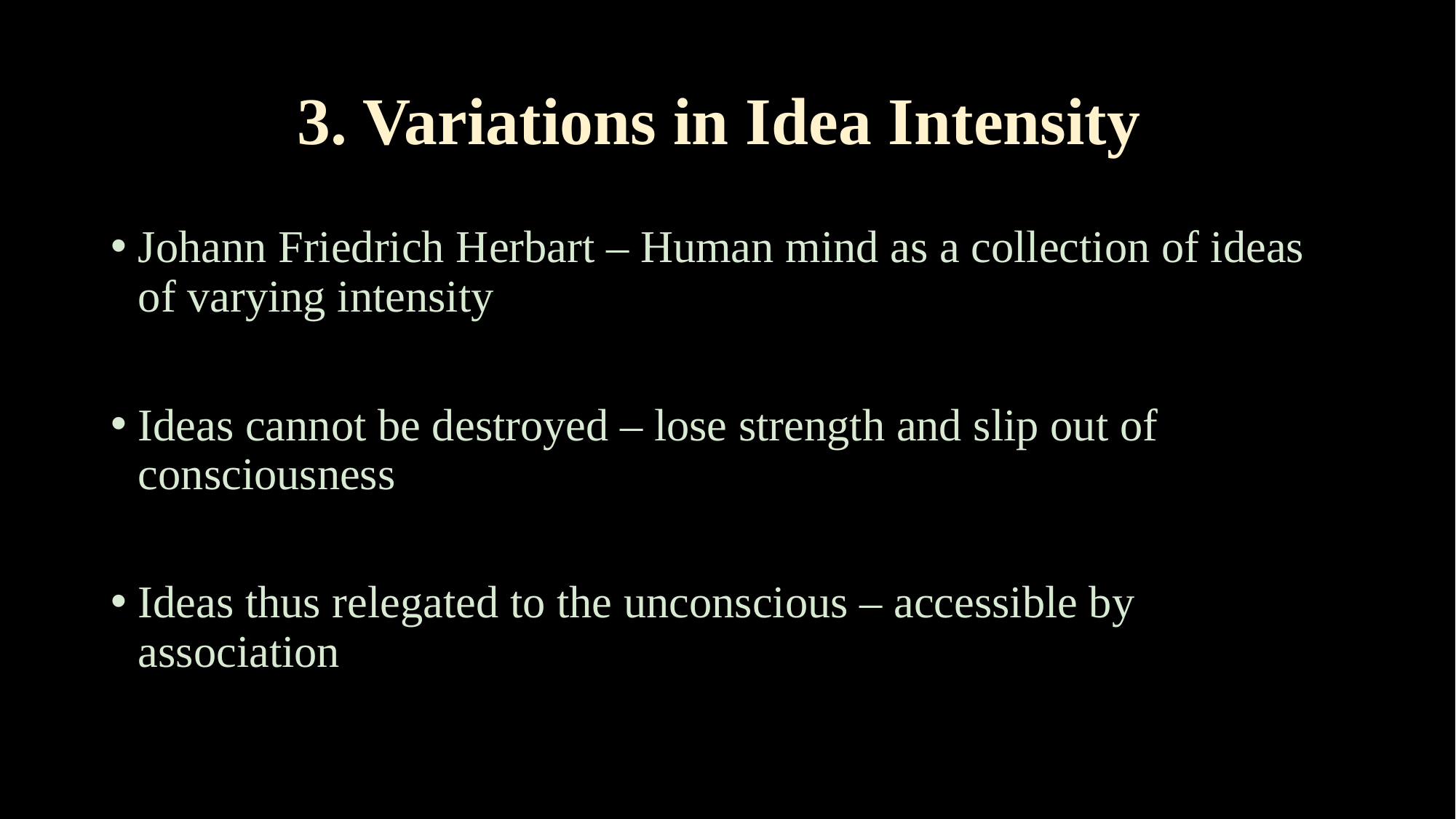

# 3. Variations in Idea Intensity
Johann Friedrich Herbart – Human mind as a collection of ideas of varying intensity

Ideas cannot be destroyed – lose strength and slip out of consciousness

Ideas thus relegated to the unconscious – accessible by association